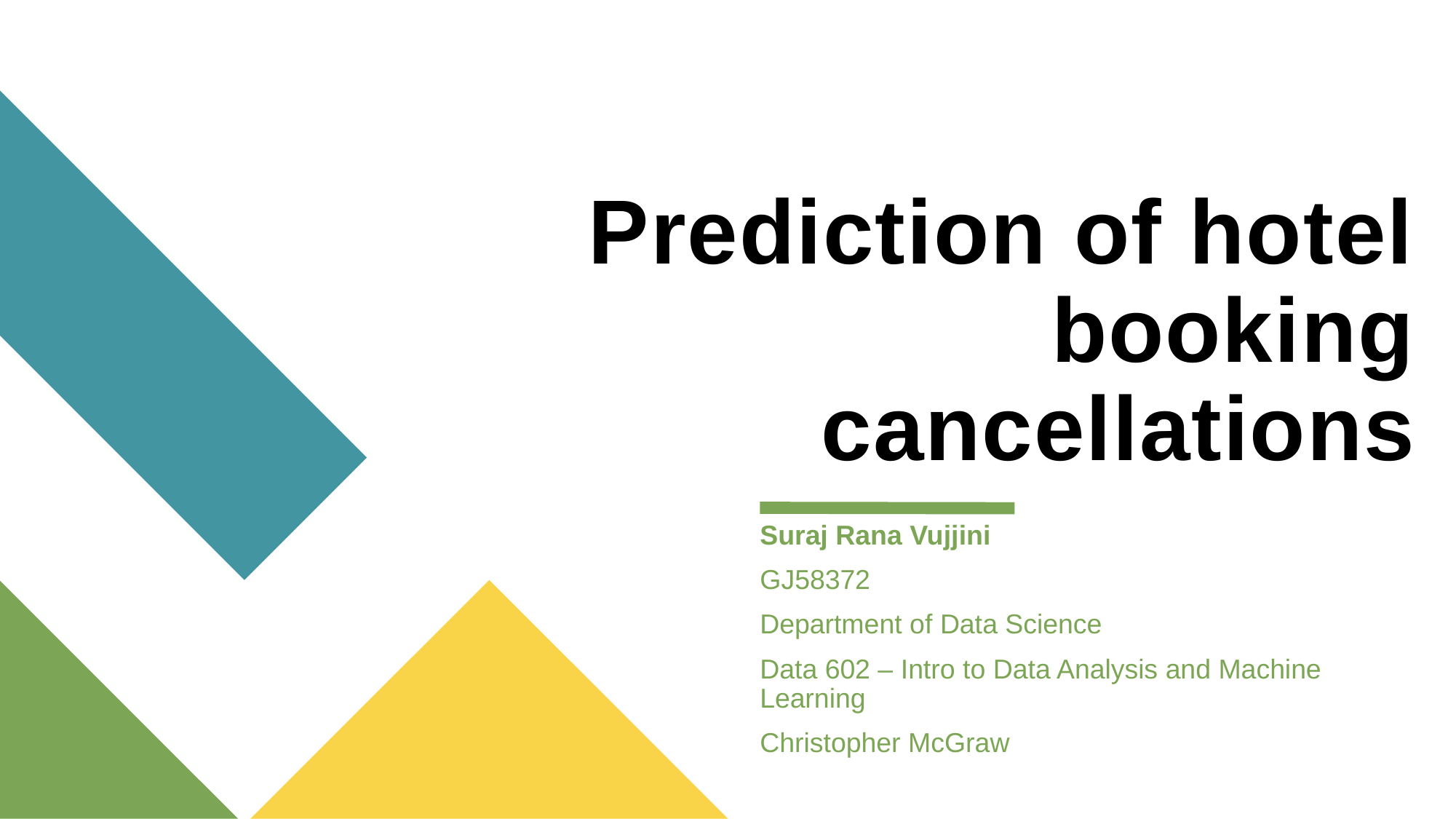

# Prediction of hotel booking cancellations
Suraj Rana Vujjini
GJ58372
Department of Data Science
Data 602 – Intro to Data Analysis and Machine Learning
Christopher McGraw